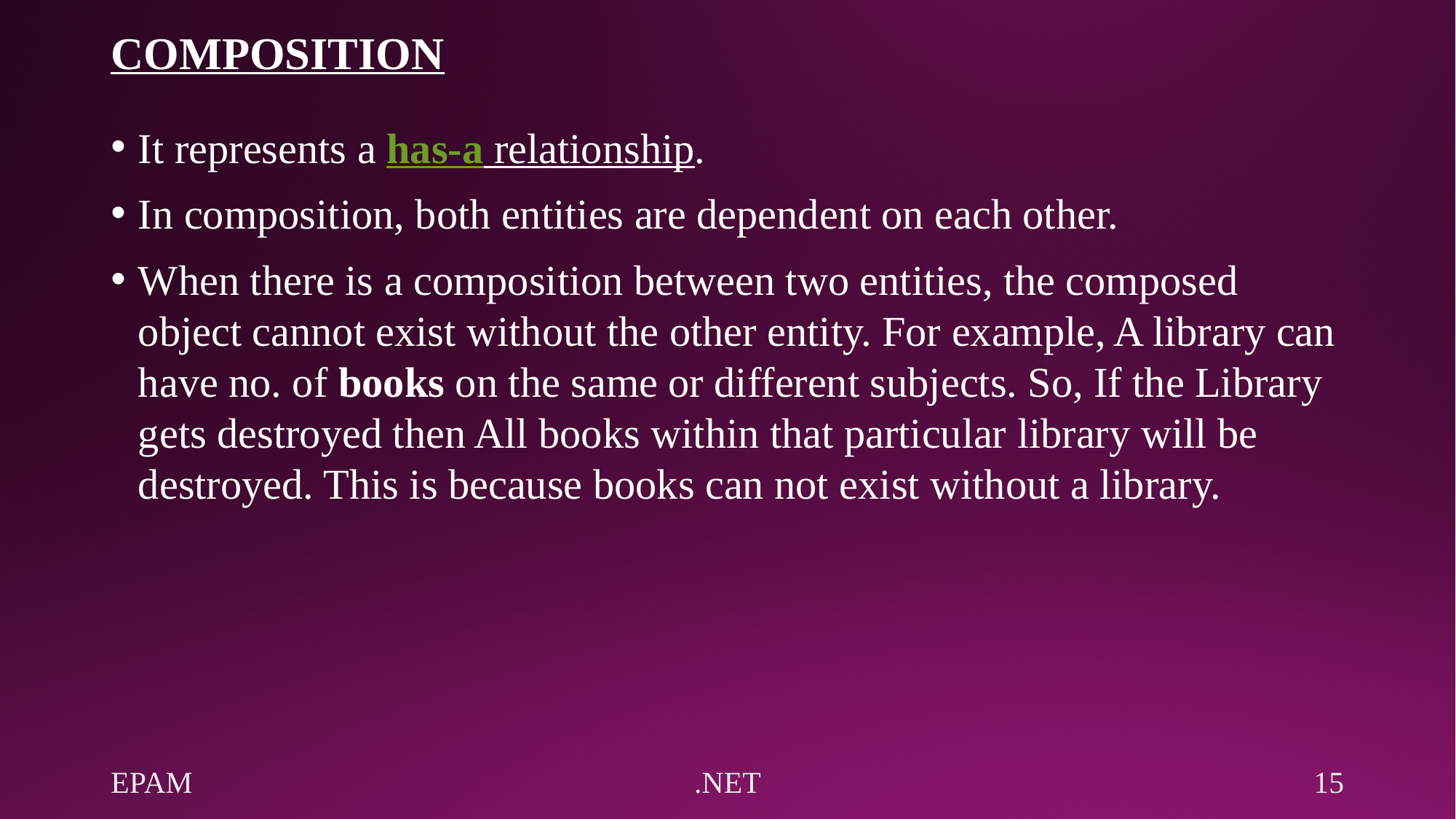

# COMPOSITION
It represents a has-a relationship.
In composition, both entities are dependent on each other.
When there is a composition between two entities, the composed object cannot exist without the other entity. For example, A library can have no. of books on the same or different subjects. So, If the Library gets destroyed then All books within that particular library will be destroyed. This is because books can not exist without a library.
EPAM
.NET
15